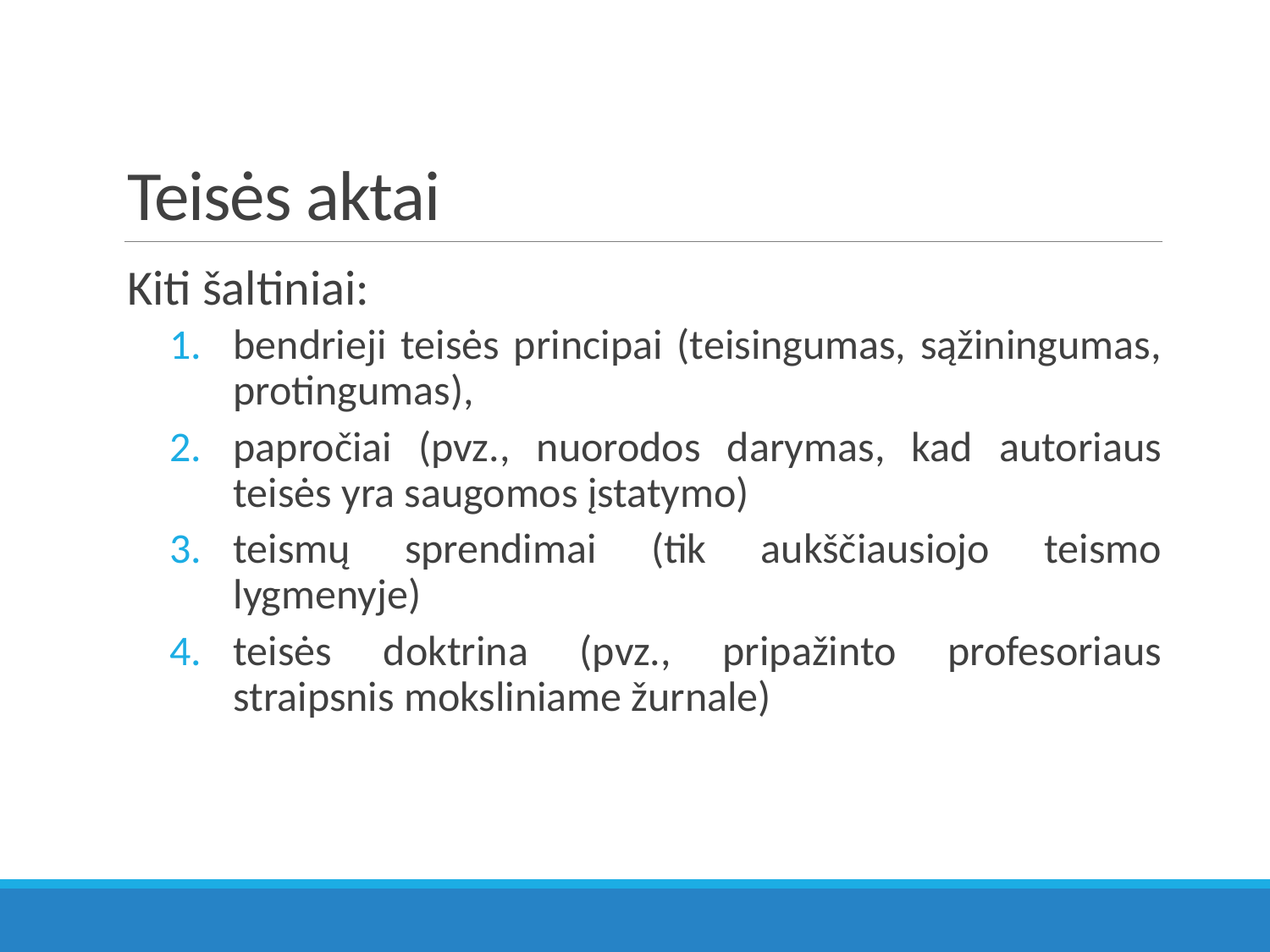

# Teisės aktai
Kiti šaltiniai:
bendrieji teisės principai (teisingumas, sąžiningumas, protingumas),
papročiai (pvz., nuorodos darymas, kad autoriaus teisės yra saugomos įstatymo)
teismų sprendimai (tik aukščiausiojo teismo lygmenyje)
teisės doktrina (pvz., pripažinto profesoriaus straipsnis moksliniame žurnale)